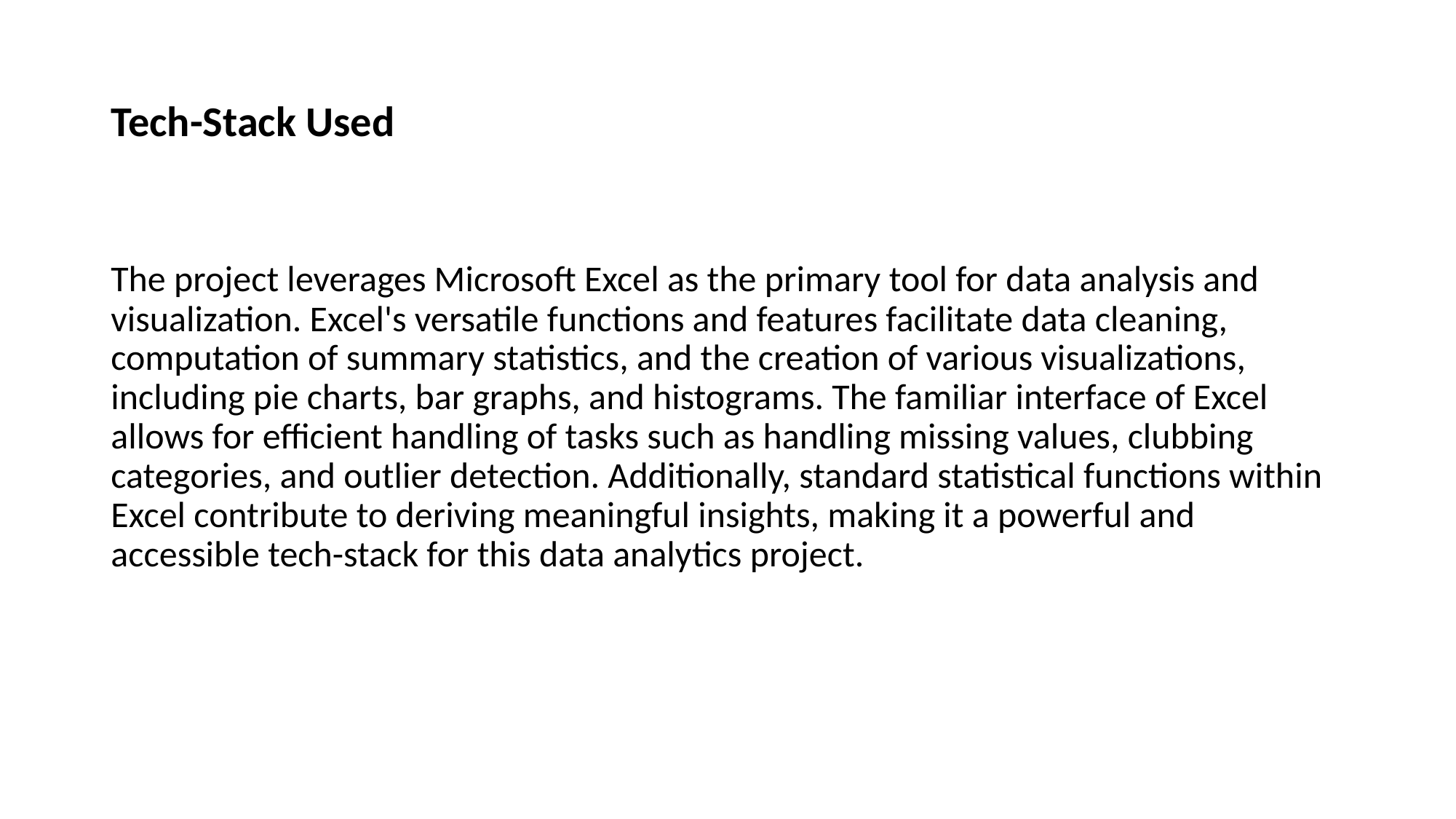

# Tech-Stack Used

The project leverages Microsoft Excel as the primary tool for data analysis and visualization. Excel's versatile functions and features facilitate data cleaning, computation of summary statistics, and the creation of various visualizations, including pie charts, bar graphs, and histograms. The familiar interface of Excel allows for efficient handling of tasks such as handling missing values, clubbing categories, and outlier detection. Additionally, standard statistical functions within Excel contribute to deriving meaningful insights, making it a powerful and accessible tech-stack for this data analytics project.